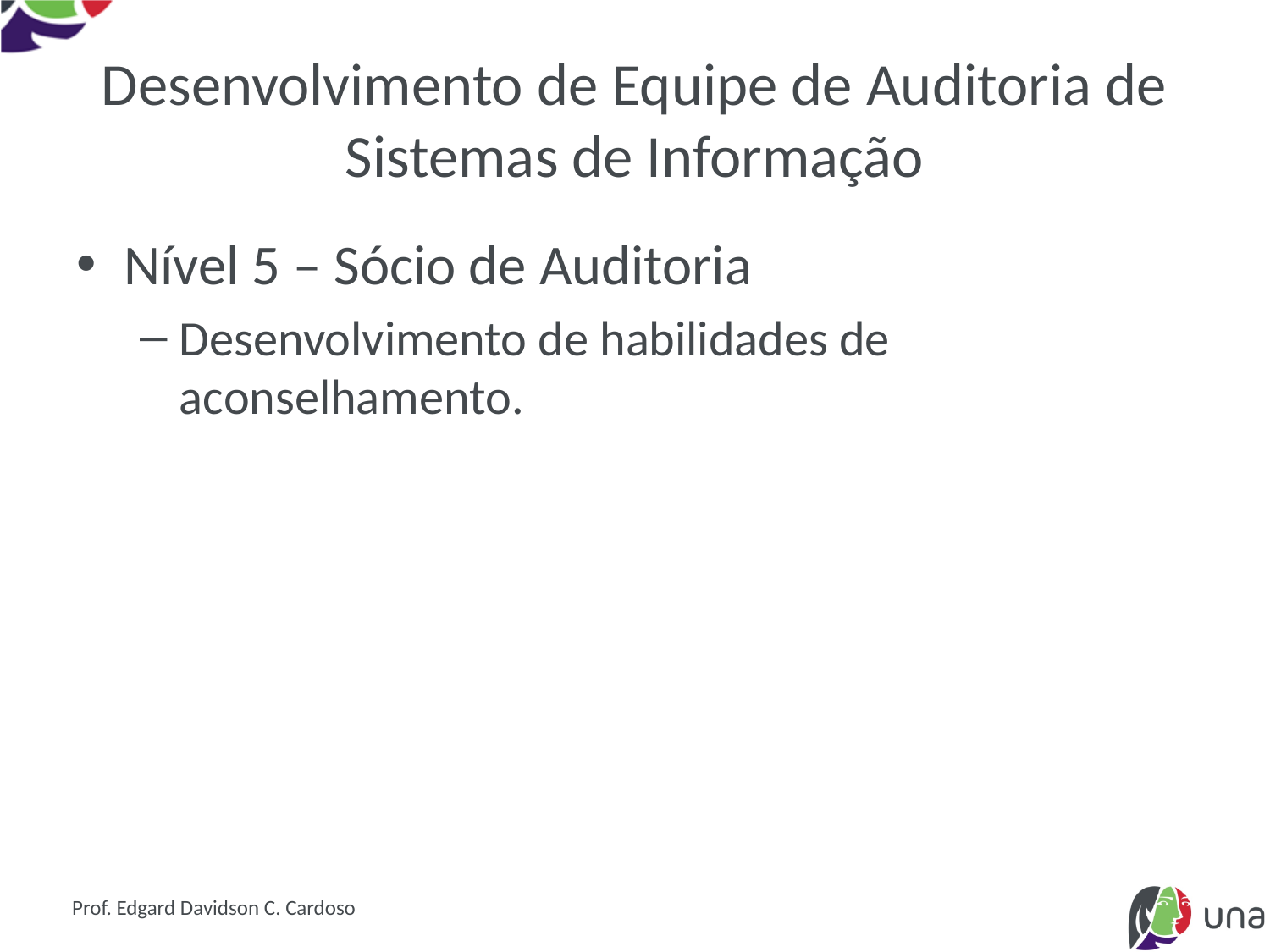

# Desenvolvimento de Equipe de Auditoria de Sistemas de Informação
Nível 5 – Sócio de Auditoria
Desenvolvimento de habilidades de aconselhamento.